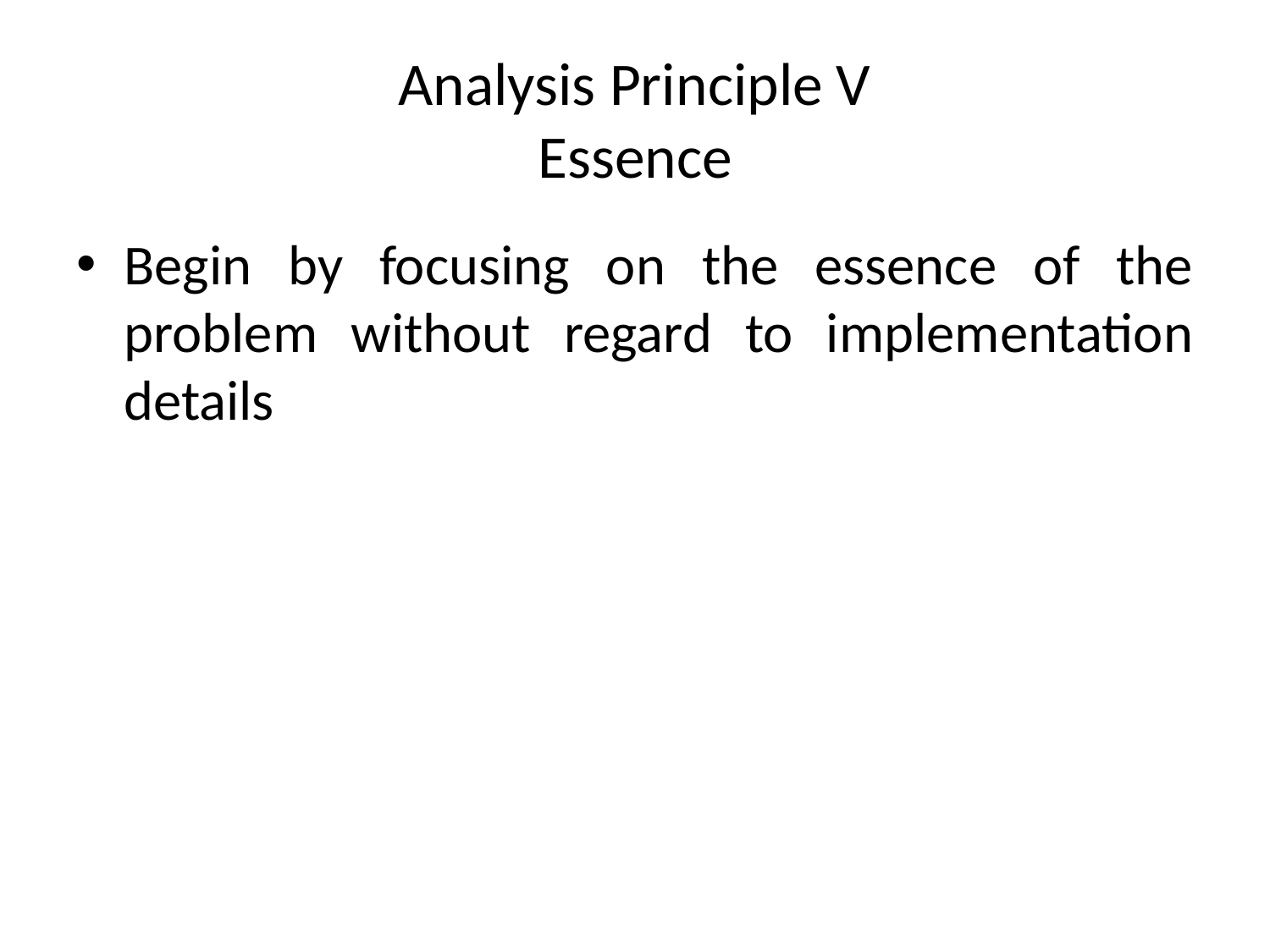

# Analysis Principle V Essence
Begin by focusing on the essence of the problem without regard to implementation details